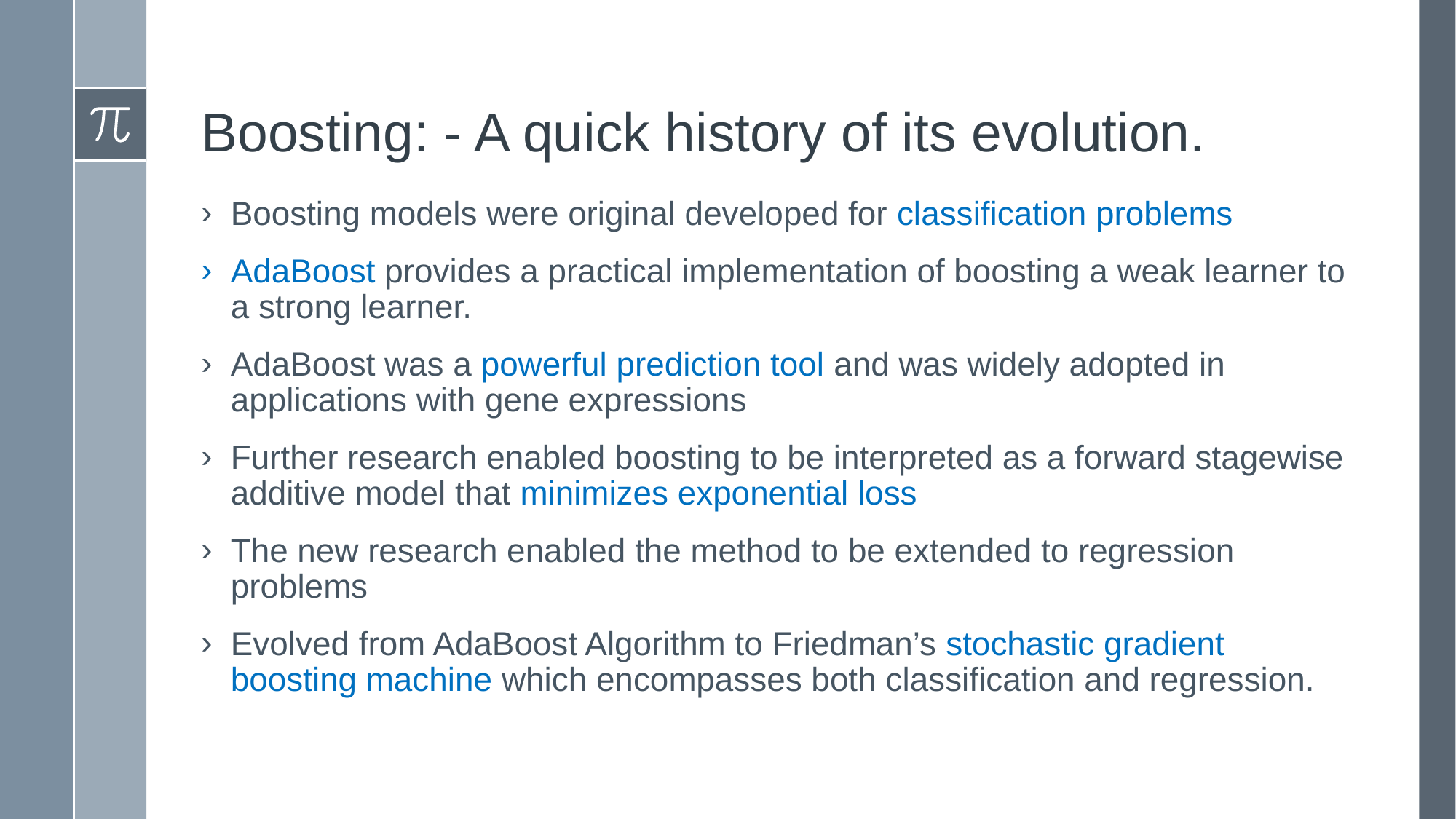

# Boosting: - A quick history of its evolution.
Boosting models were original developed for classification problems
AdaBoost provides a practical implementation of boosting a weak learner to a strong learner.
AdaBoost was a powerful prediction tool and was widely adopted in applications with gene expressions
Further research enabled boosting to be interpreted as a forward stagewise additive model that minimizes exponential loss
The new research enabled the method to be extended to regression problems
Evolved from AdaBoost Algorithm to Friedman’s stochastic gradient boosting machine which encompasses both classification and regression.